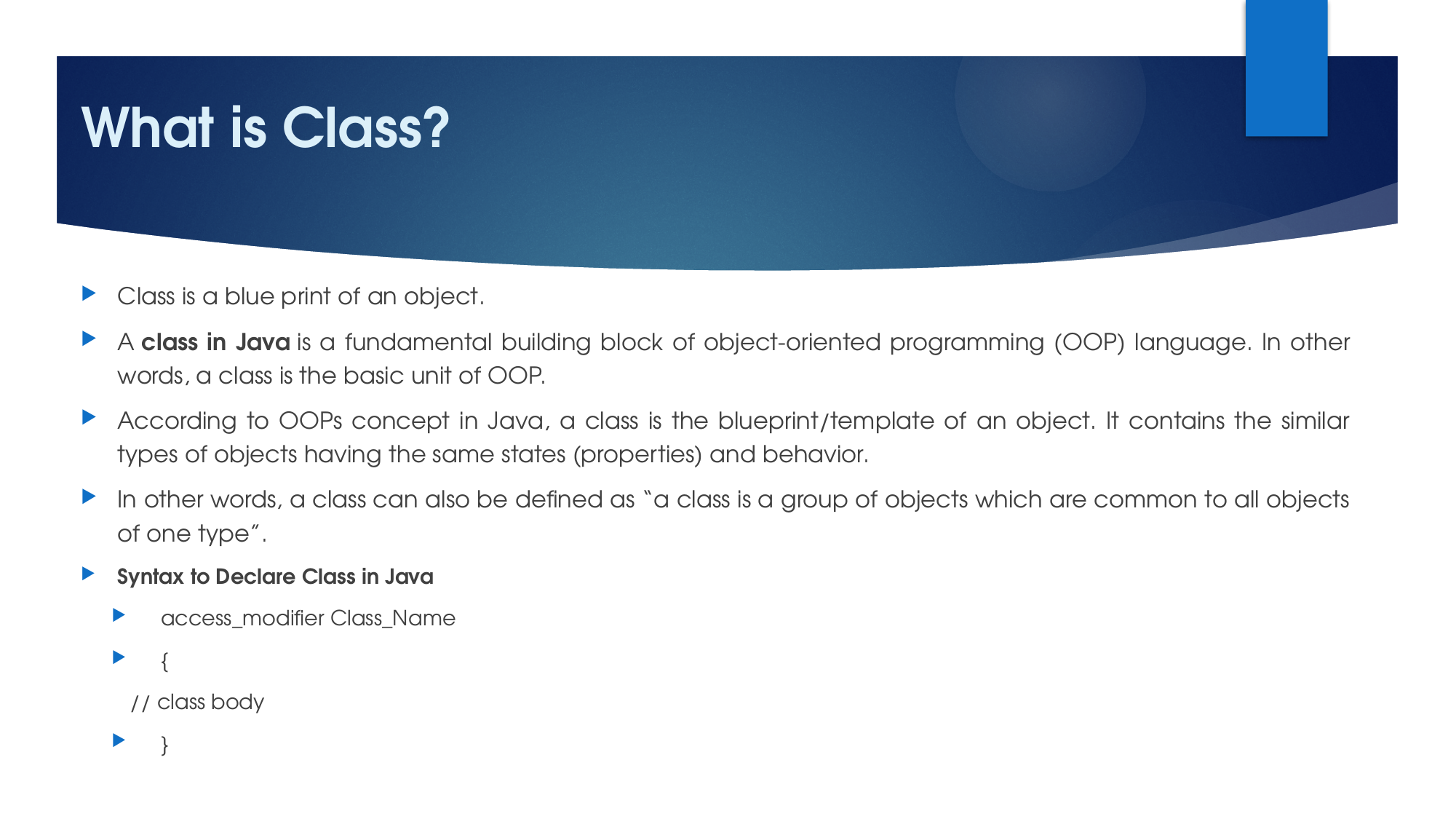

# What is Class?
Class is a blue print of an object.
A class in Java is a fundamental building block of object-oriented programming (OOP) language. In other words, a class is the basic unit of OOP.
According to OOPs concept in Java, a class is the blueprint/template of an object. It contains the similar types of objects having the same states (properties) and behavior.
In other words, a class can also be defined as “a class is a group of objects which are common to all objects of one type”.
Syntax to Declare Class in Java
access_modifier Class_Name
{
		// class body
}